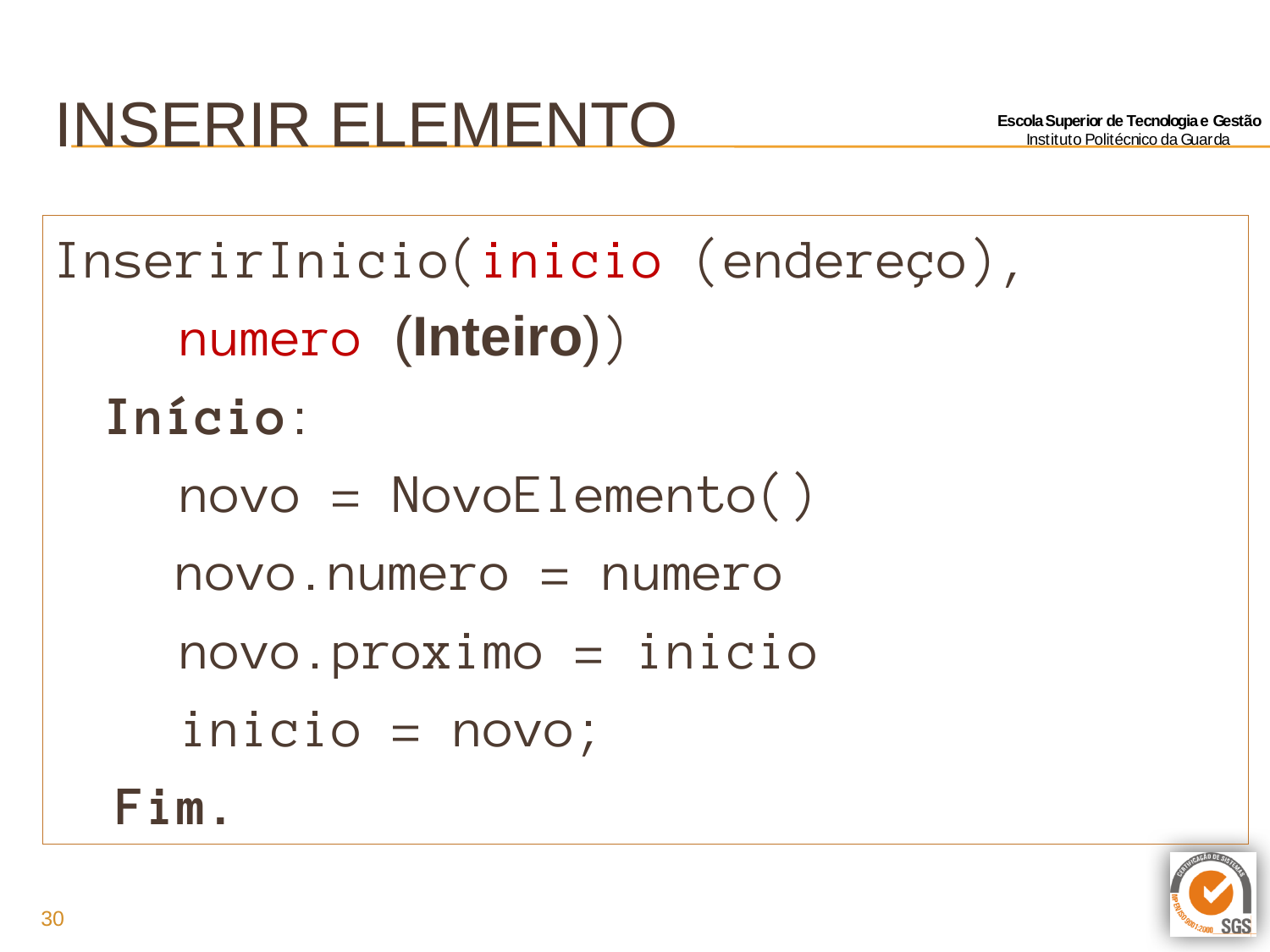

# Inserir elemento
InserirInicio(inicio (endereço),
			numero (Inteiro))
Início:
	novo = NovoElemento()
    novo.numero = numero
	novo.proximo = inicio
	inicio = novo;
	Fim.
30